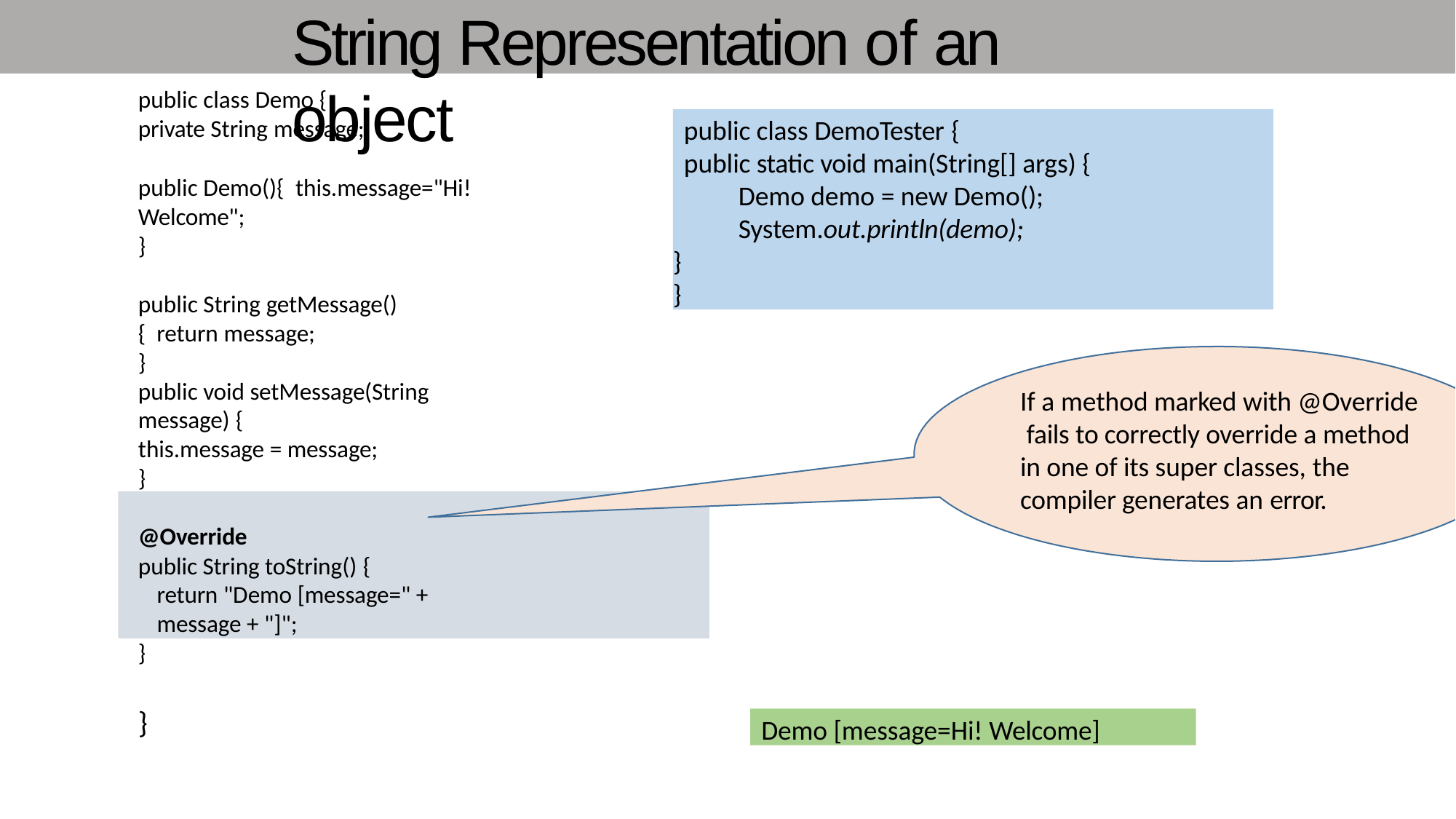

# String Representation of an object
public class Demo {
private String message;

public Demo(){  this.message="Hi! Welcome";
}

public String getMessage() {  return message;
}
public void setMessage(String message) {
this.message = message;
}

@Override
public String toString() {
return "Demo [message=" + message + "]";
}
public class DemoTester {
public static void main(String[] args) {  Demo demo = new Demo();  System.out.println(demo);
}
}

If a method marked with @Override  fails to correctly override a method  in one of its super classes, the  compiler generates an error.

Demo [message=Hi! Welcome]
}